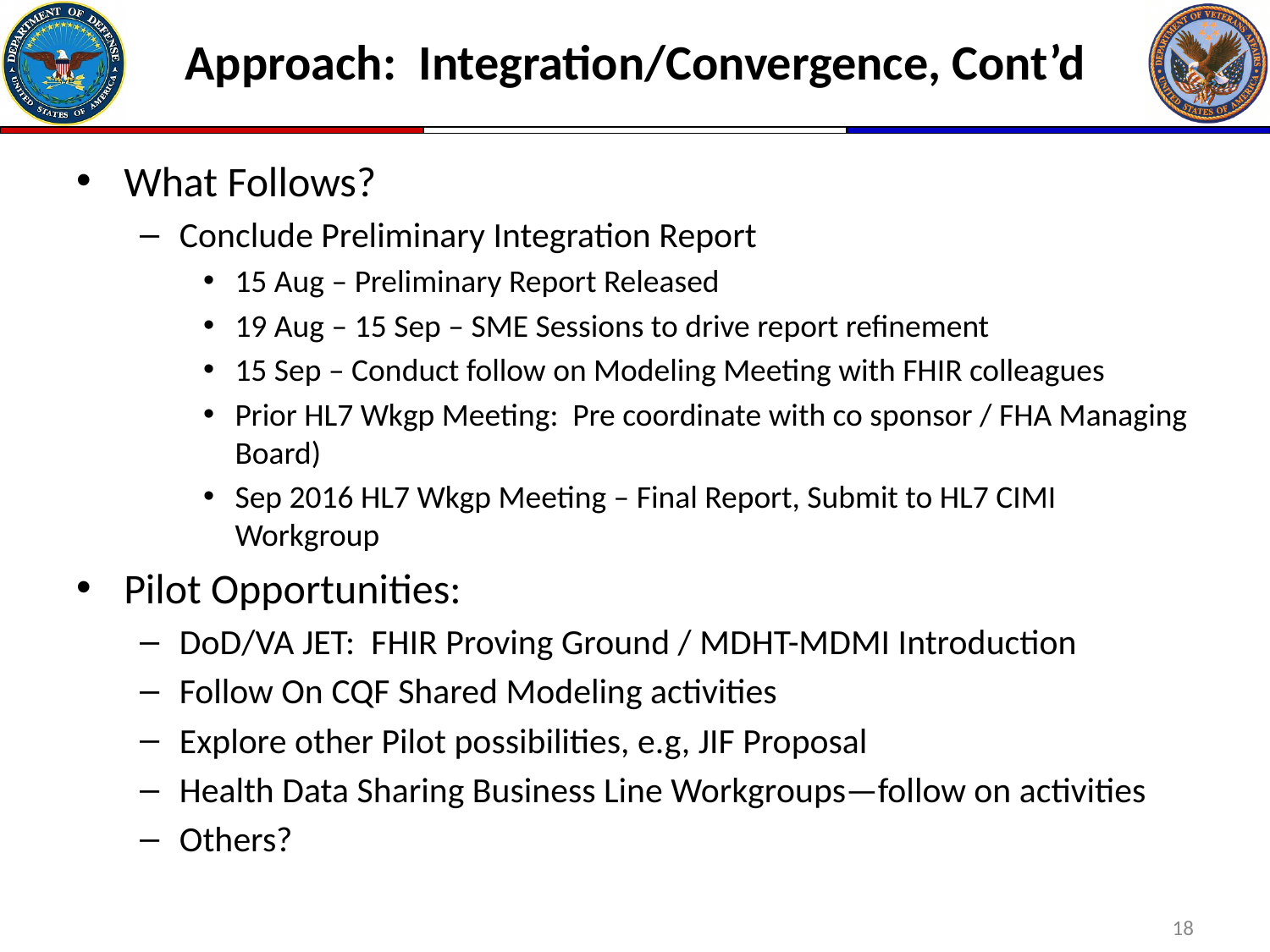

# Approach:  Integration/Convergence, Cont’d
What Follows?
Conclude Preliminary Integration Report
15 Aug – Preliminary Report Released
19 Aug – 15 Sep – SME Sessions to drive report refinement
15 Sep – Conduct follow on Modeling Meeting with FHIR colleagues
Prior HL7 Wkgp Meeting:  Pre coordinate with co sponsor / FHA Managing Board)
Sep 2016 HL7 Wkgp Meeting – Final Report, Submit to HL7 CIMI Workgroup
Pilot Opportunities:
DoD/VA JET:  FHIR Proving Ground / MDHT-MDMI Introduction
Follow On CQF Shared Modeling activities
Explore other Pilot possibilities, e.g, JIF Proposal
Health Data Sharing Business Line Workgroups—follow on activities
Others?

18